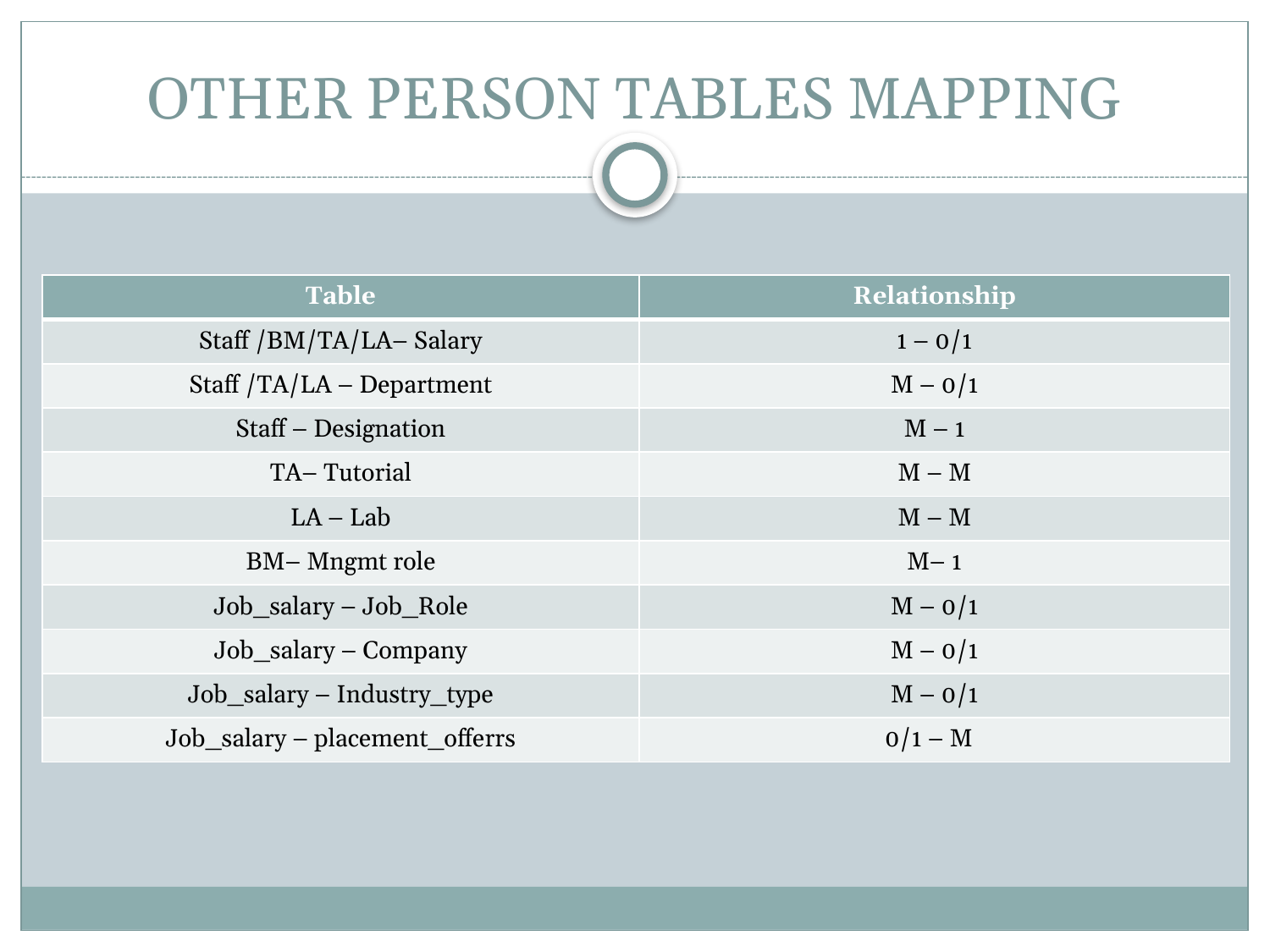

# OTHER PERSON TABLES MAPPING
| Table | Relationship |
| --- | --- |
| Staff /BM/TA/LA– Salary | 1 – 0/1 |
| Staff /TA/LA – Department | M – 0/1 |
| Staff – Designation | M – 1 |
| TA– Tutorial | M – M |
| LA – Lab | M – M |
| BM– Mngmt role | M– 1 |
| Job\_salary – Job\_Role | M – 0/1 |
| Job\_salary – Company | M – 0/1 |
| Job\_salary – Industry\_type | M – 0/1 |
| Job\_salary – placement\_offerrs | 0/1 – M |